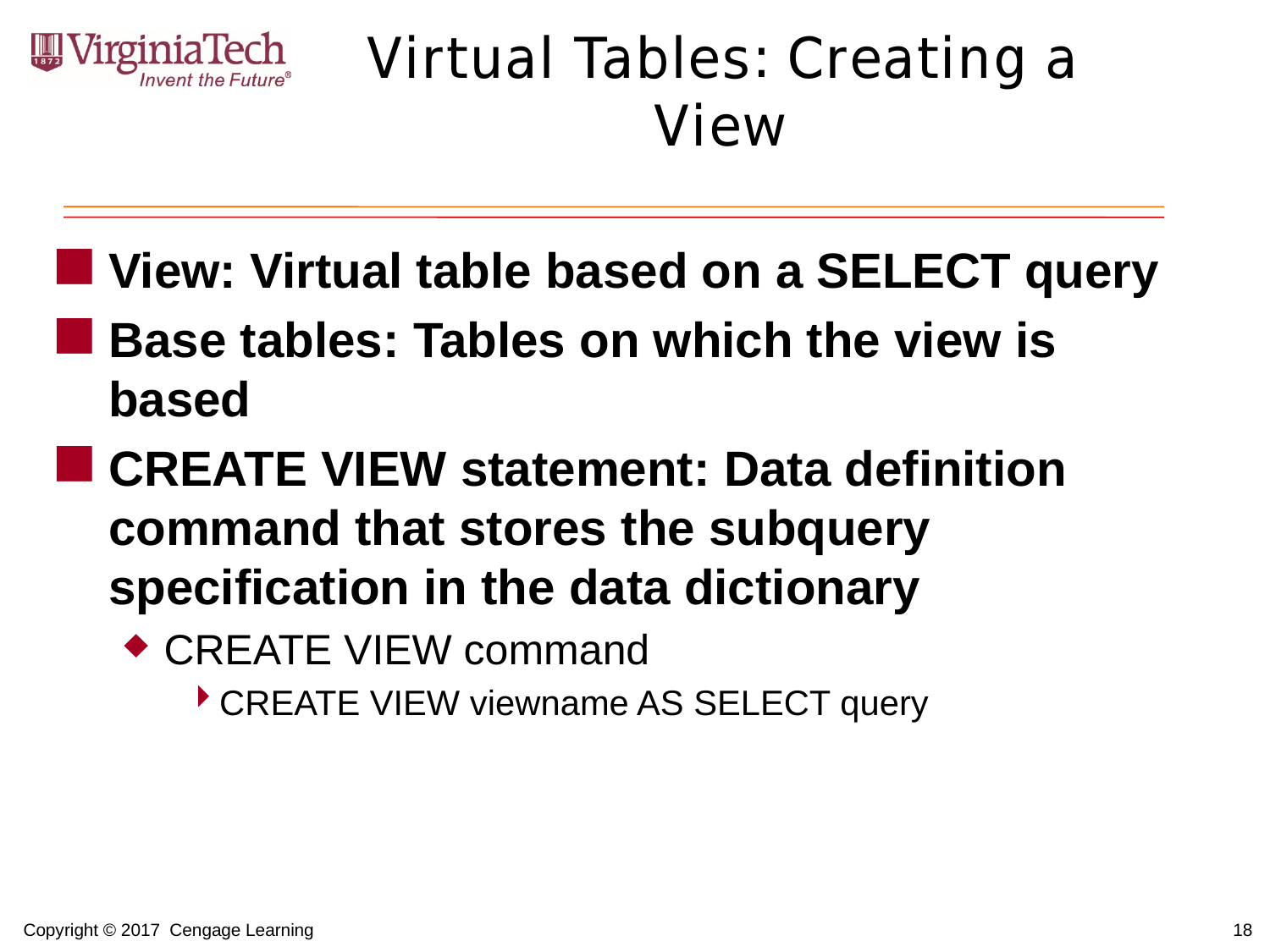

# Virtual Tables: Creating a View
View: Virtual table based on a SELECT query
Base tables: Tables on which the view is based
CREATE VIEW statement: Data definition command that stores the subquery specification in the data dictionary
CREATE VIEW command
CREATE VIEW viewname AS SELECT query
18
Copyright © 2017  Cengage Learning